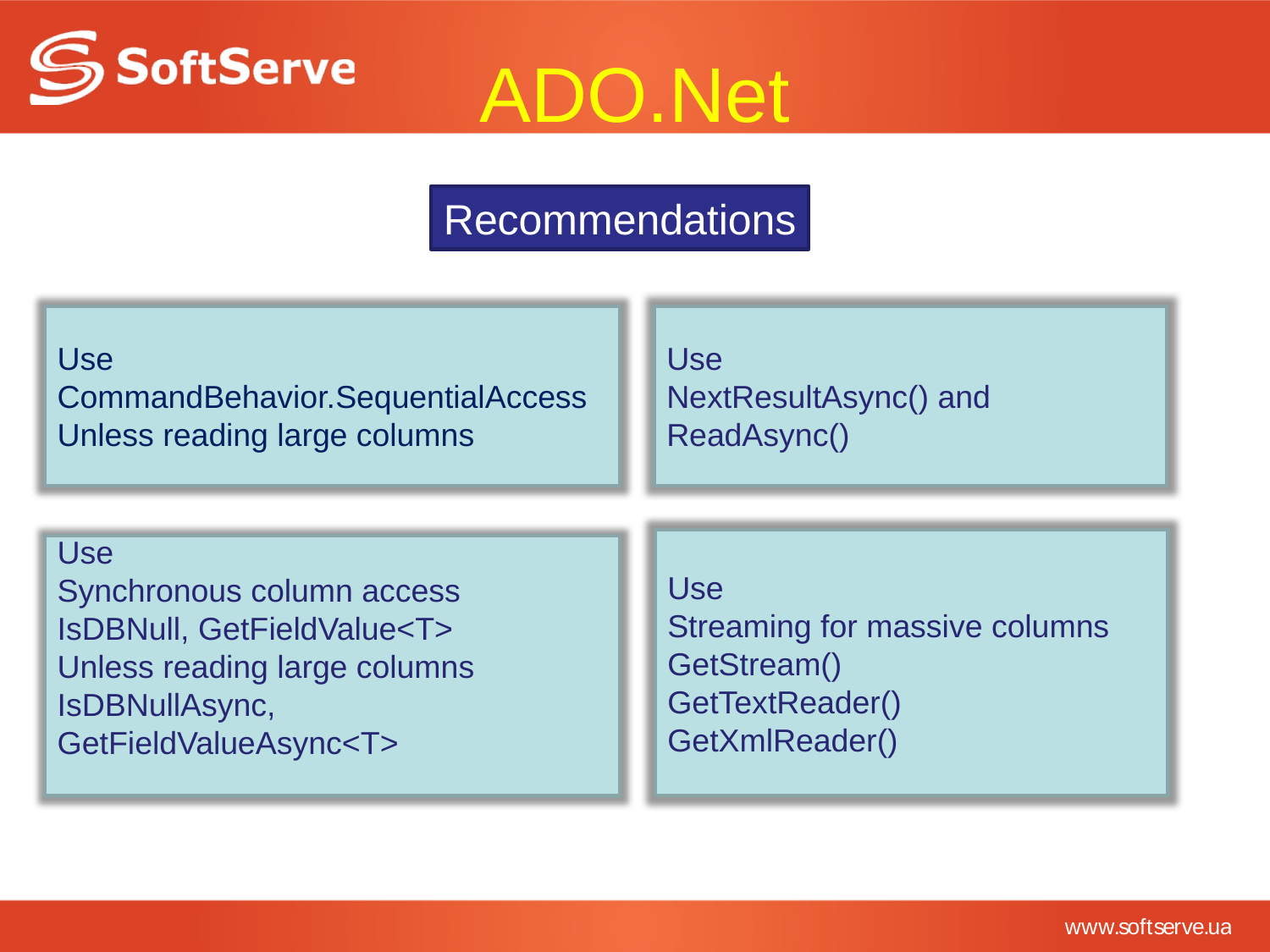

# ADO.Net
Recommendations
Use CommandBehavior.SequentialAccess
Unless reading large columns
Use
NextResultAsync() and ReadAsync()
Use
Streaming for massive columns
GetStream()
GetTextReader()
GetXmlReader()
Use
Synchronous column access
IsDBNull, GetFieldValue<T>
Unless reading large columns
IsDBNullAsync, GetFieldValueAsync<T>